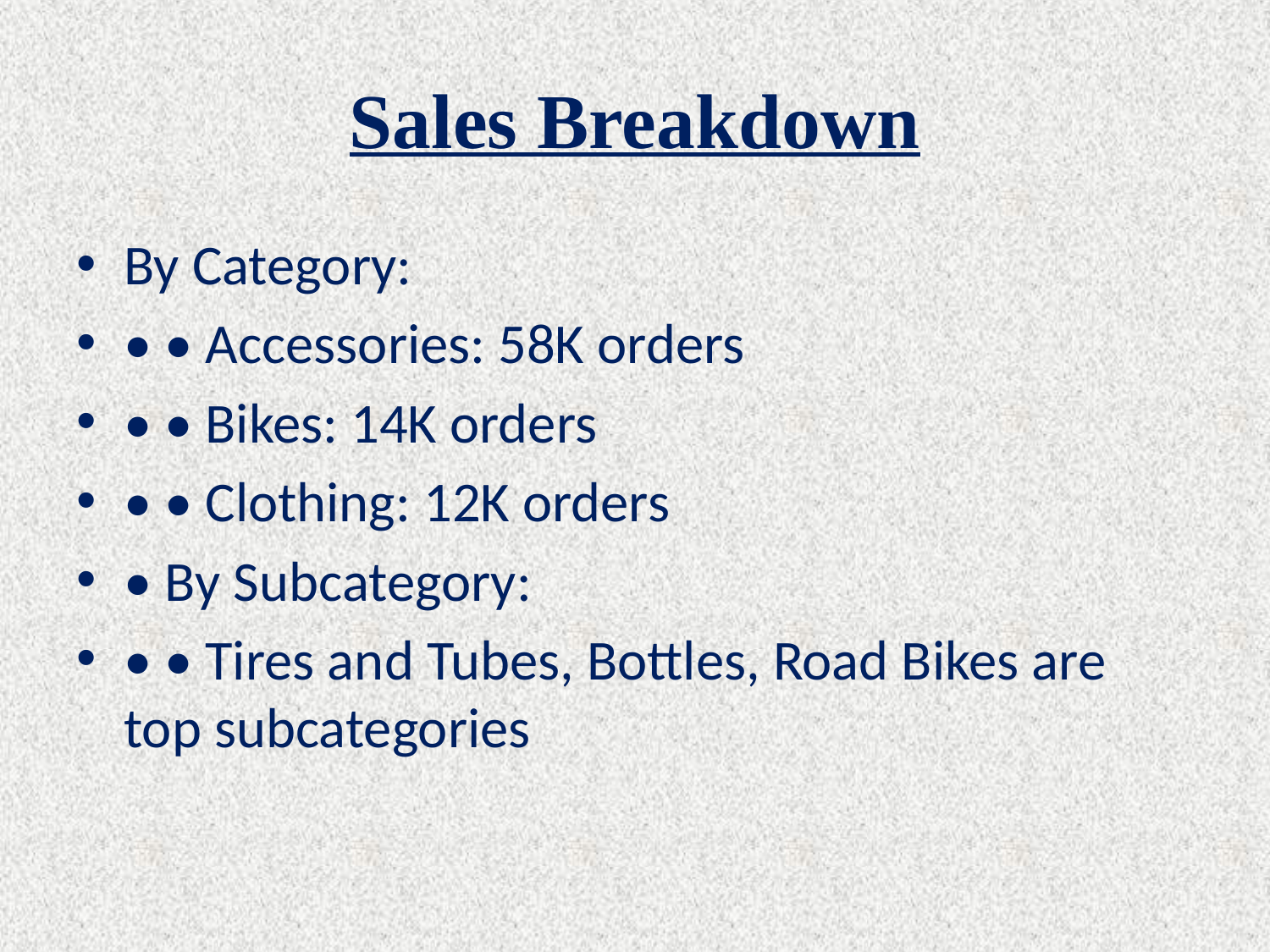

# Sales Breakdown
By Category:
• • Accessories: 58K orders
• • Bikes: 14K orders
• • Clothing: 12K orders
• By Subcategory:
• • Tires and Tubes, Bottles, Road Bikes are top subcategories